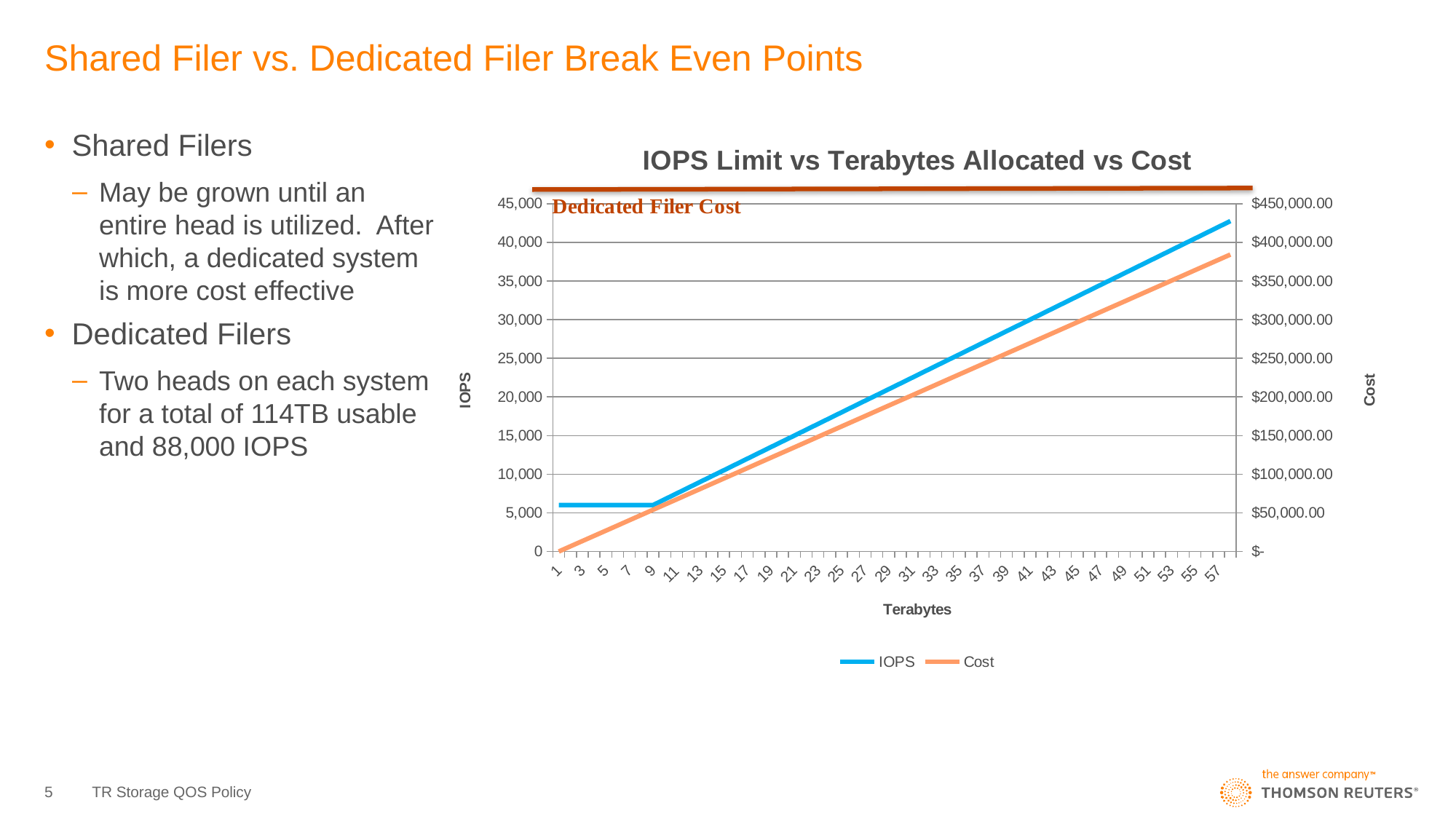

# Shared Filer vs. Dedicated Filer Break Even Points

### Chart: IOPS Limit vs Terabytes Allocated vs Cost

| Category | IOPS | Cost |
|---|---|---|
Shared Filers
May be grown until an entire head is utilized.  After which, a dedicated system is more cost effective
Dedicated Filers
Two heads on each system for a total of 114TB usable and 88,000 IOPS
5
TR Storage QOS Policy